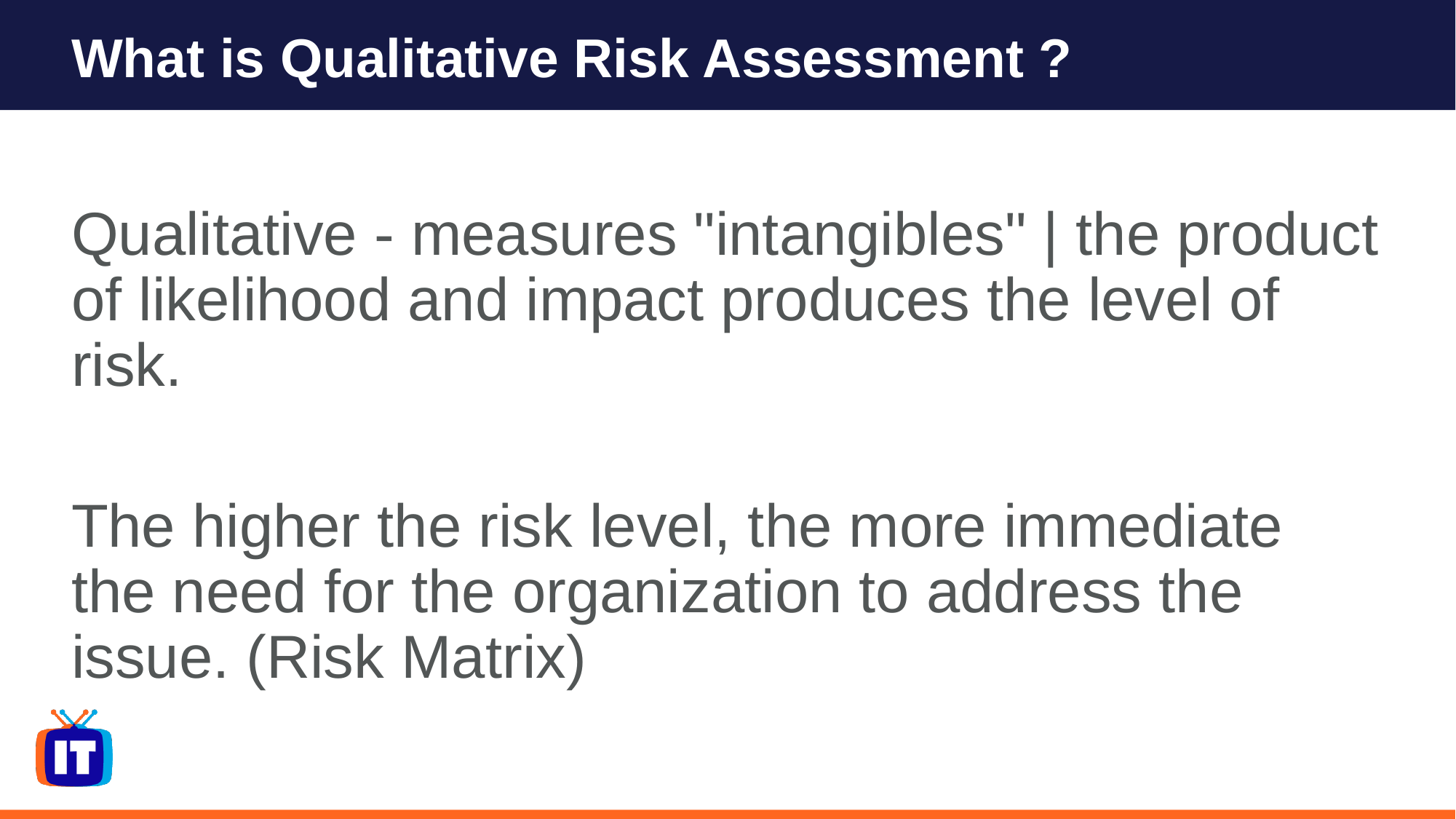

# What is Qualitative Risk Assessment ?

Qualitative - measures "intangibles" | the product of likelihood and impact produces the level of risk.

The higher the risk level, the more immediate the need for the organization to address the issue. (Risk Matrix)